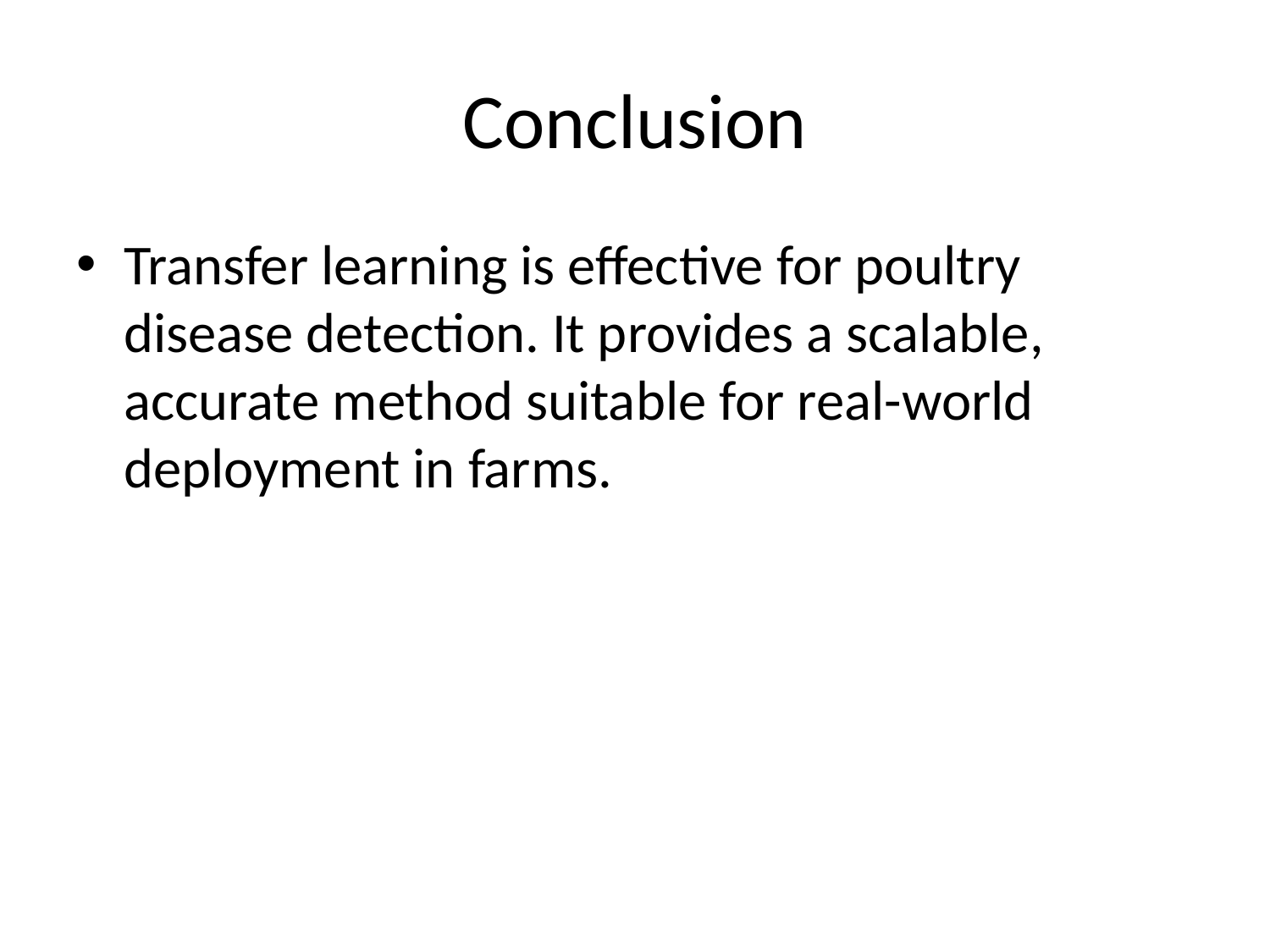

# Conclusion
Transfer learning is effective for poultry disease detection. It provides a scalable, accurate method suitable for real-world deployment in farms.